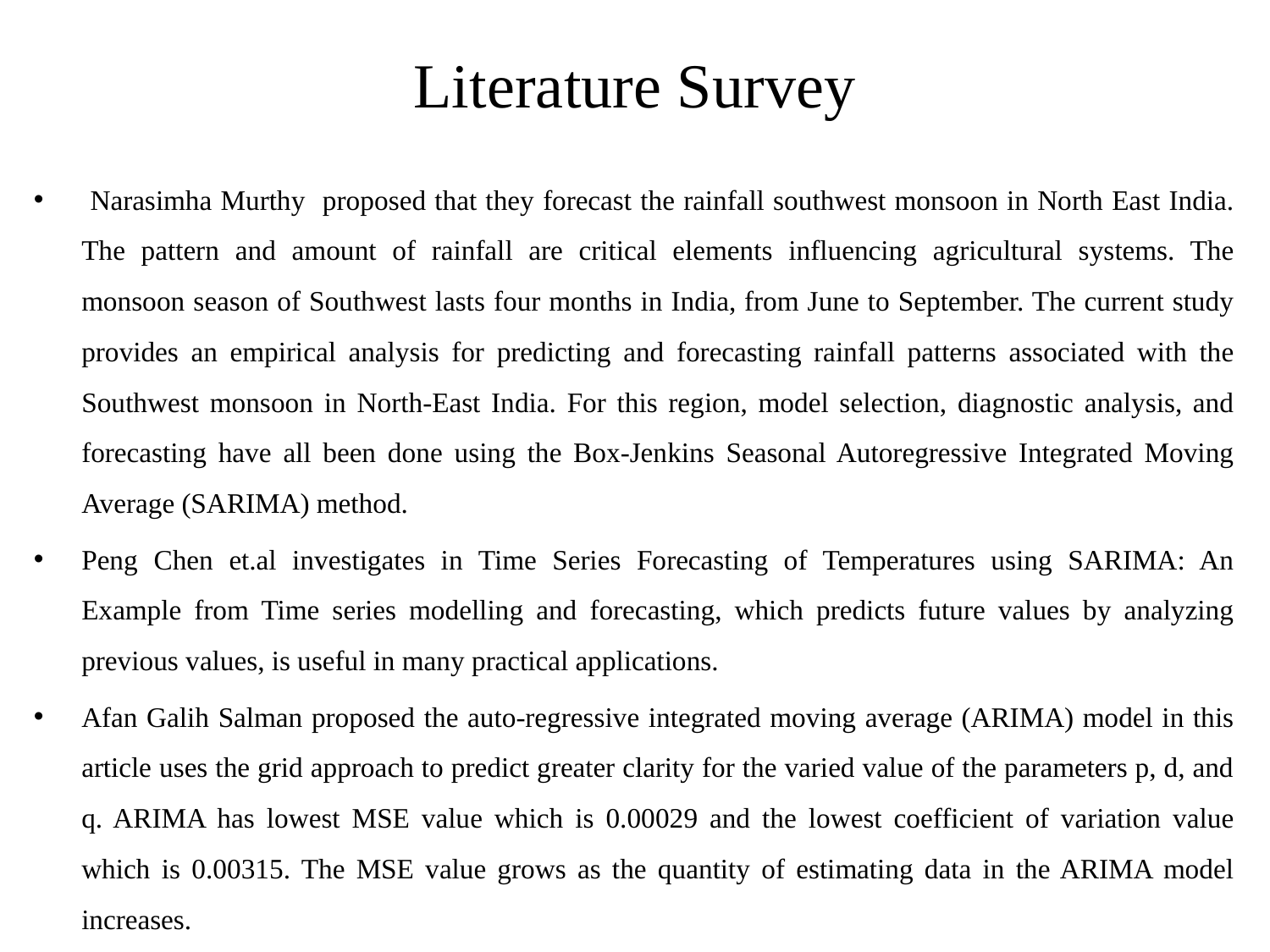

# Literature Survey
 Narasimha Murthy  proposed that they forecast the rainfall southwest monsoon in North East India. The pattern and amount of rainfall are critical elements influencing agricultural systems. The monsoon season of Southwest lasts four months in India, from June to September. The current study provides an empirical analysis for predicting and forecasting rainfall patterns associated with the Southwest monsoon in North-East India. For this region, model selection, diagnostic analysis, and forecasting have all been done using the Box-Jenkins Seasonal Autoregressive Integrated Moving Average (SARIMA) method.
Peng Chen et.al investigates in Time Series Forecasting of Temperatures using SARIMA: An Example from Time series modelling and forecasting, which predicts future values by analyzing previous values, is useful in many practical applications.
Afan Galih Salman proposed the auto-regressive integrated moving average (ARIMA) model in this article uses the grid approach to predict greater clarity for the varied value of the parameters p, d, and q. ARIMA has lowest MSE value which is 0.00029 and the lowest coefficient of variation value which is 0.00315. The MSE value grows as the quantity of estimating data in the ARIMA model increases.